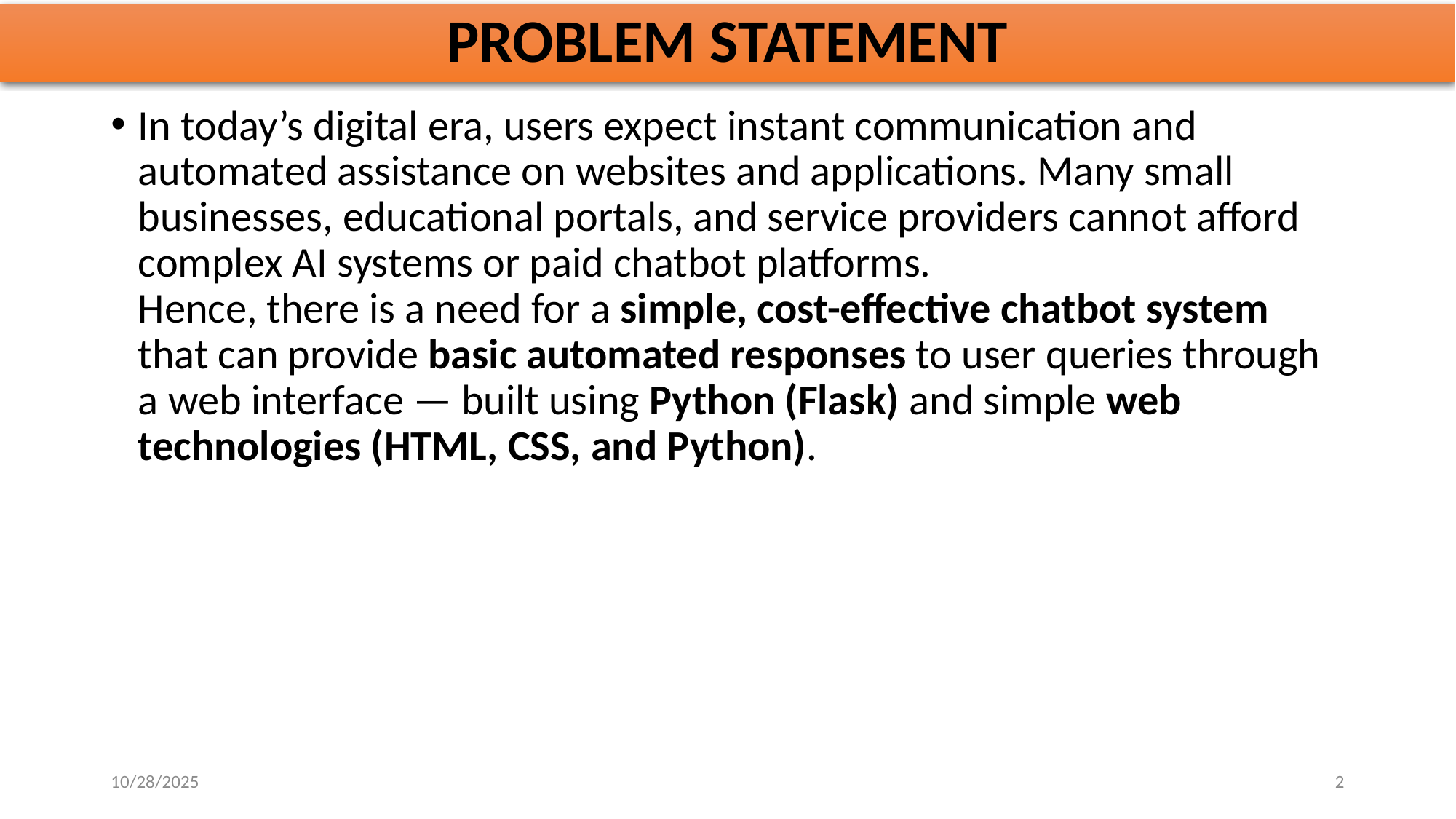

# PROBLEM STATEMENT
In today’s digital era, users expect instant communication and automated assistance on websites and applications. Many small businesses, educational portals, and service providers cannot afford complex AI systems or paid chatbot platforms.
Hence, there is a need for a simple, cost-effective chatbot system that can provide basic automated responses to user queries through a web interface — built using Python (Flask) and simple web technologies (HTML, CSS, and Python).
10/28/2025
2